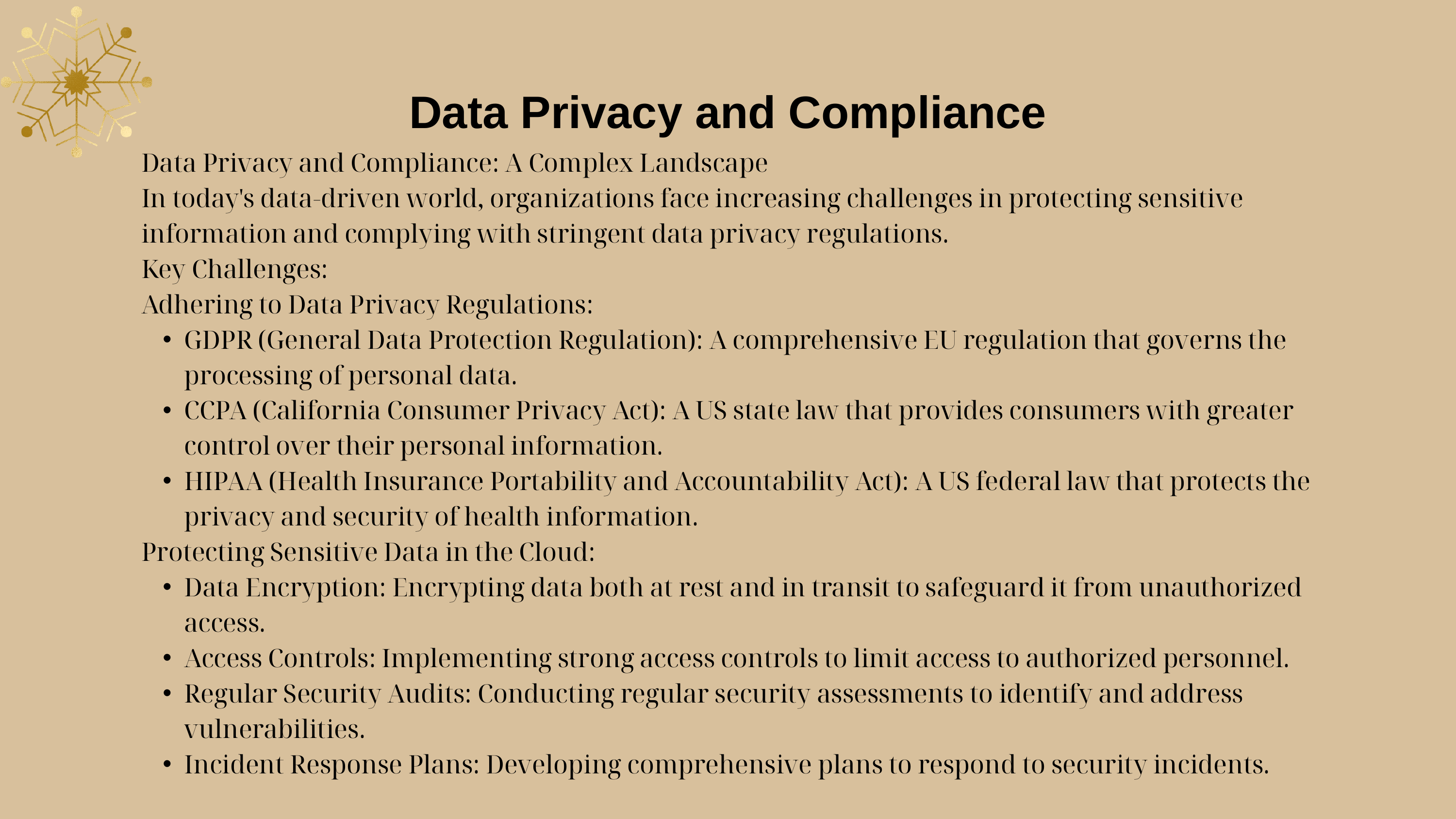

Data Privacy and Compliance
Data Privacy and Compliance: A Complex Landscape
In today's data-driven world, organizations face increasing challenges in protecting sensitive information and complying with stringent data privacy regulations.
Key Challenges:
Adhering to Data Privacy Regulations:
GDPR (General Data Protection Regulation): A comprehensive EU regulation that governs the processing of personal data.
CCPA (California Consumer Privacy Act): A US state law that provides consumers with greater control over their personal information.
HIPAA (Health Insurance Portability and Accountability Act): A US federal law that protects the privacy and security of health information.
Protecting Sensitive Data in the Cloud:
Data Encryption: Encrypting data both at rest and in transit to safeguard it from unauthorized access.
Access Controls: Implementing strong access controls to limit access to authorized personnel.
Regular Security Audits: Conducting regular security assessments to identify and address vulnerabilities.
Incident Response Plans: Developing comprehensive plans to respond to security incidents.